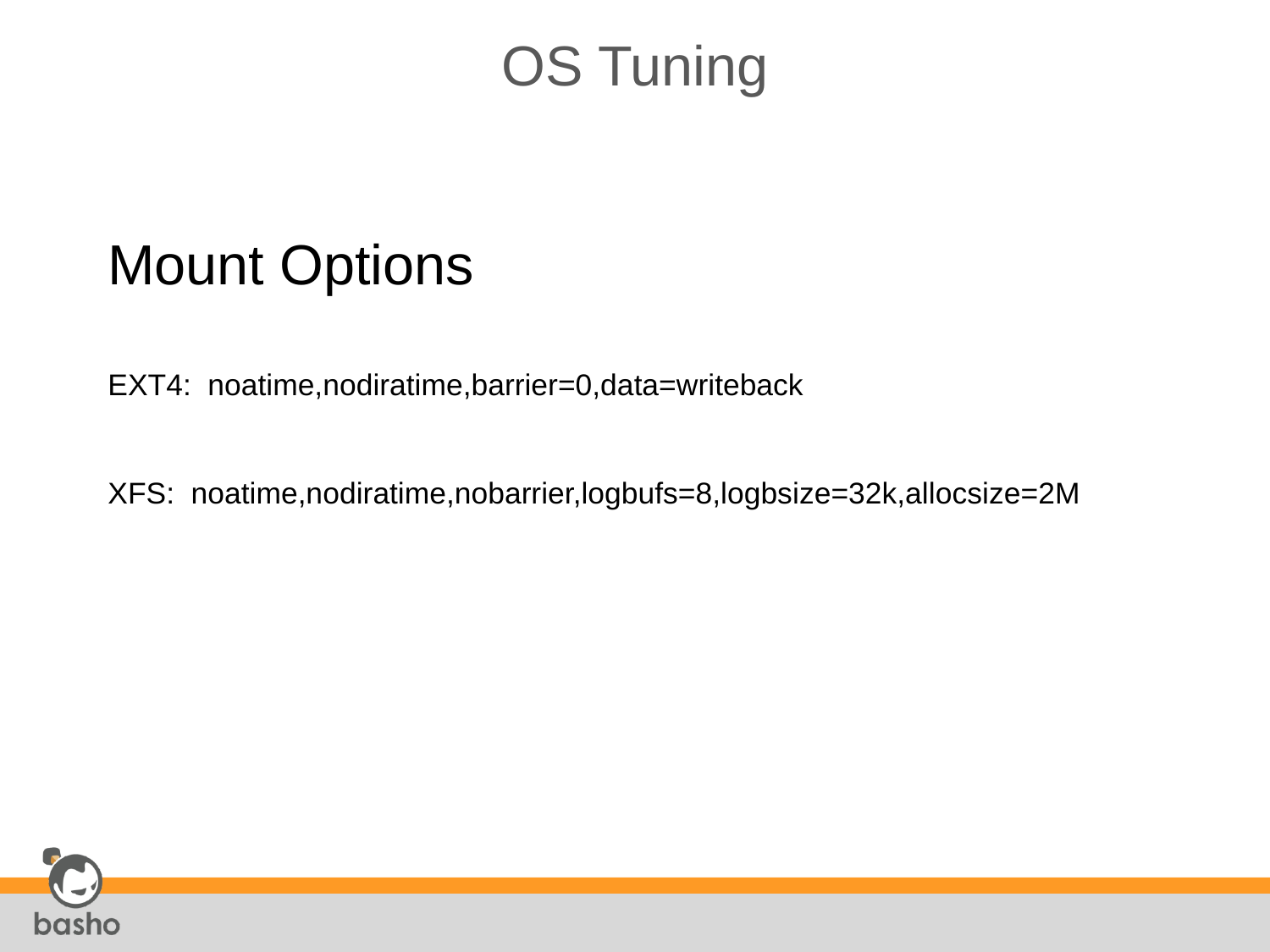

# OS Tuning
Mount Options

EXT4:  noatime,nodiratime,barrier=0,data=writeback

XFS:  noatime,nodiratime,nobarrier,logbufs=8,logbsize=32k,allocsize=2M